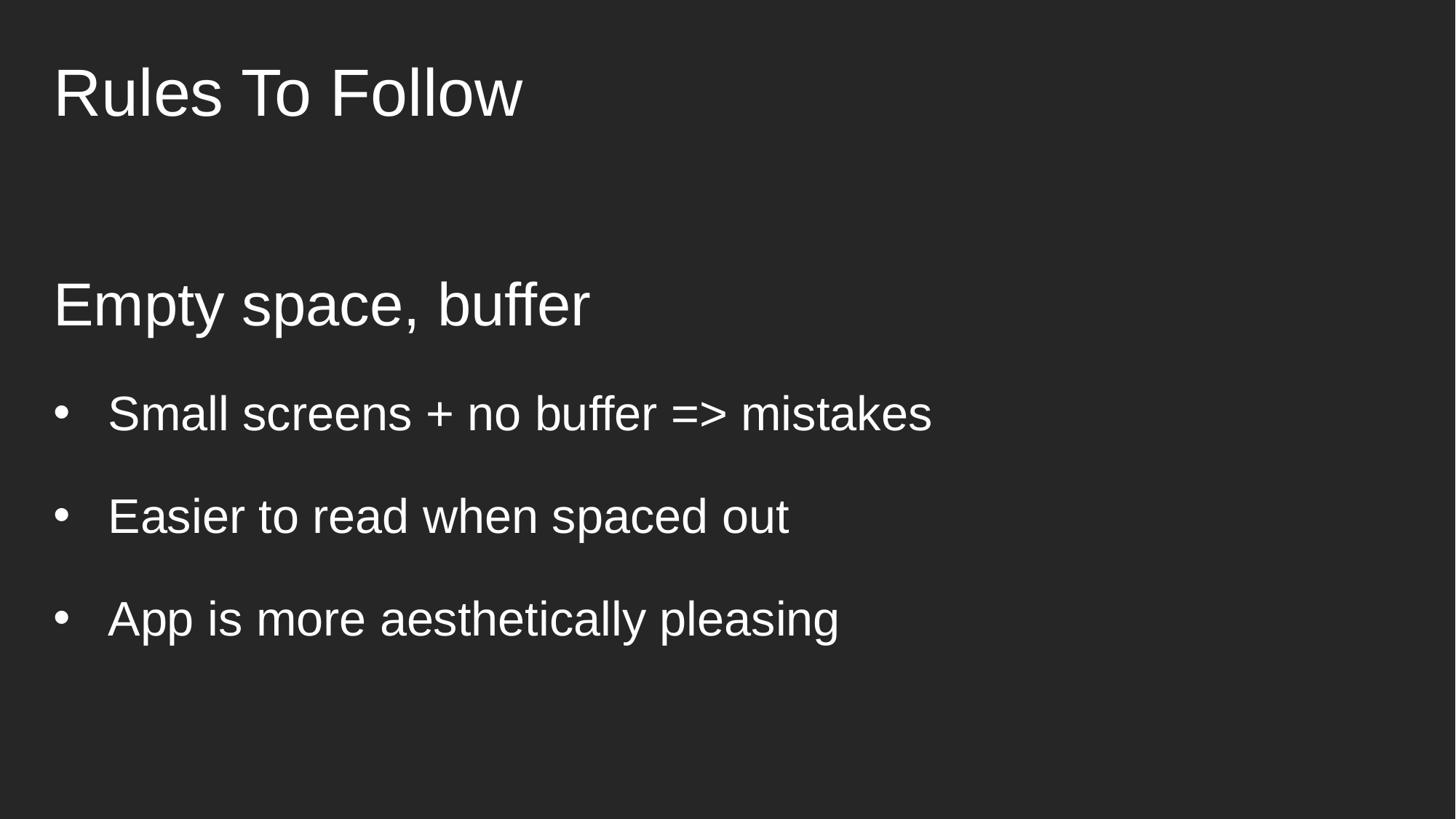

Rules To Follow
Empty space, buffer
Small screens + no buffer => mistakes
Easier to read when spaced out
App is more aesthetically pleasing